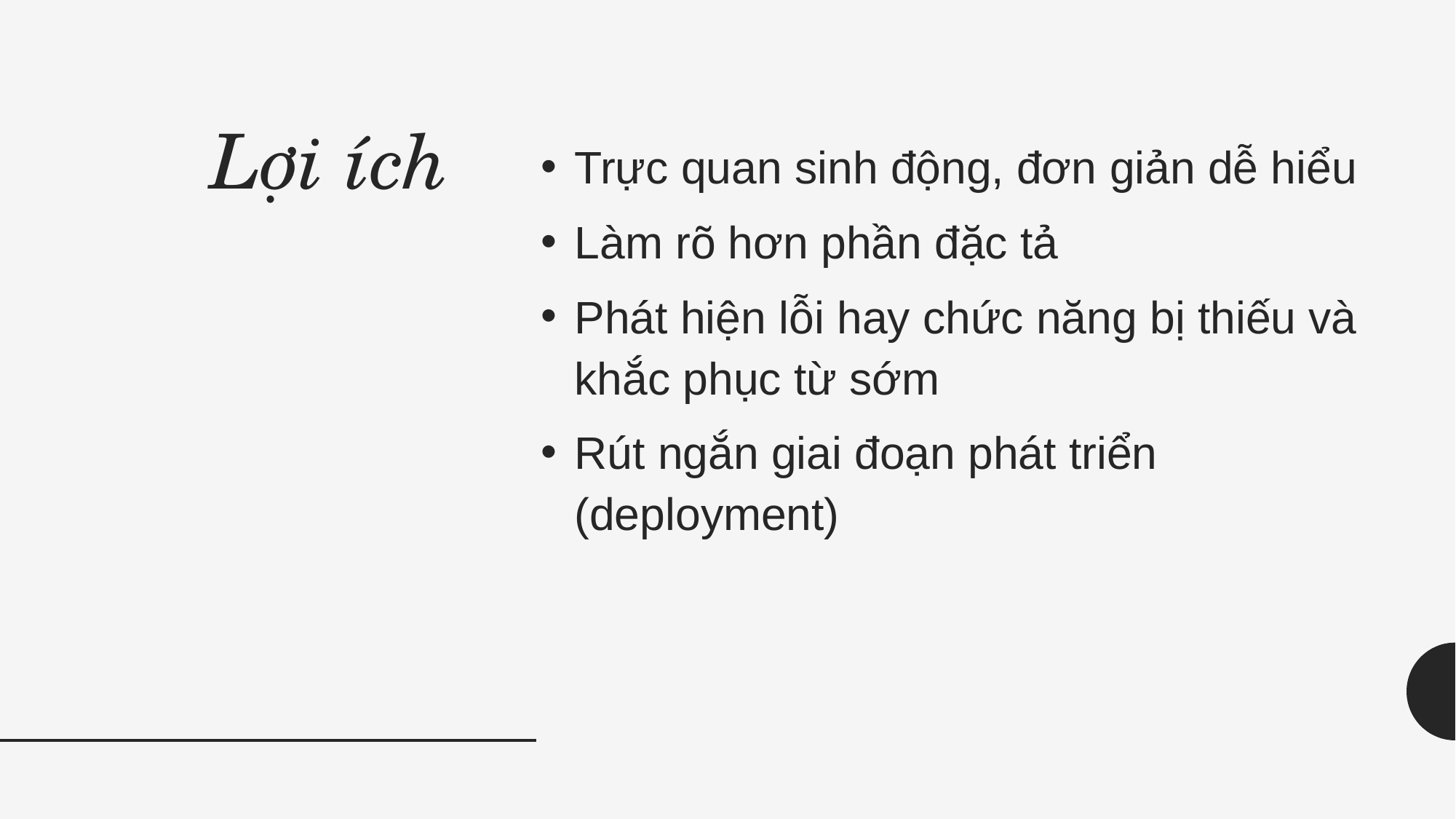

# Lợi ích
Trực quan sinh động, đơn giản dễ hiểu
Làm rõ hơn phần đặc tả
Phát hiện lỗi hay chức năng bị thiếu và khắc phục từ sớm
Rút ngắn giai đoạn phát triển (deployment)